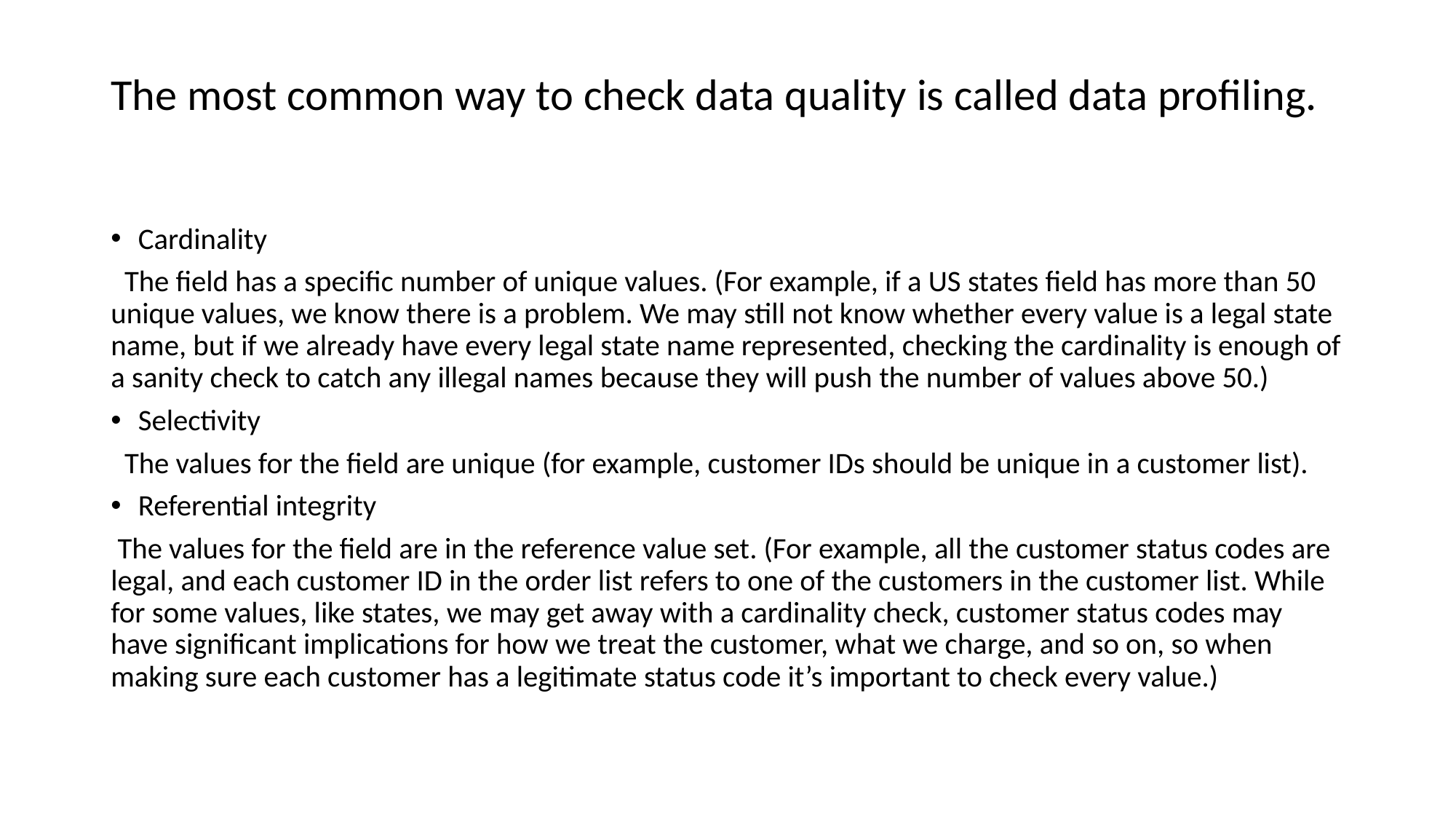

# The most common way to check data quality is called data profiling.
Cardinality
  The field has a specific number of unique values. (For example, if a US states field has more than 50 unique values, we know there is a problem. We may still not know whether every value is a legal state name, but if we already have every legal state name represented, checking the cardinality is enough of a sanity check to catch any illegal names because they will push the number of values above 50.)
Selectivity
  The values for the field are unique (for example, customer IDs should be unique in a customer list).
Referential integrity
 The values for the field are in the reference value set. (For example, all the customer status codes are legal, and each customer ID in the order list refers to one of the customers in the customer list. While for some values, like states, we may get away with a cardinality check, customer status codes may have significant implications for how we treat the customer, what we charge, and so on, so when making sure each customer has a legitimate status code it’s important to check every value.)